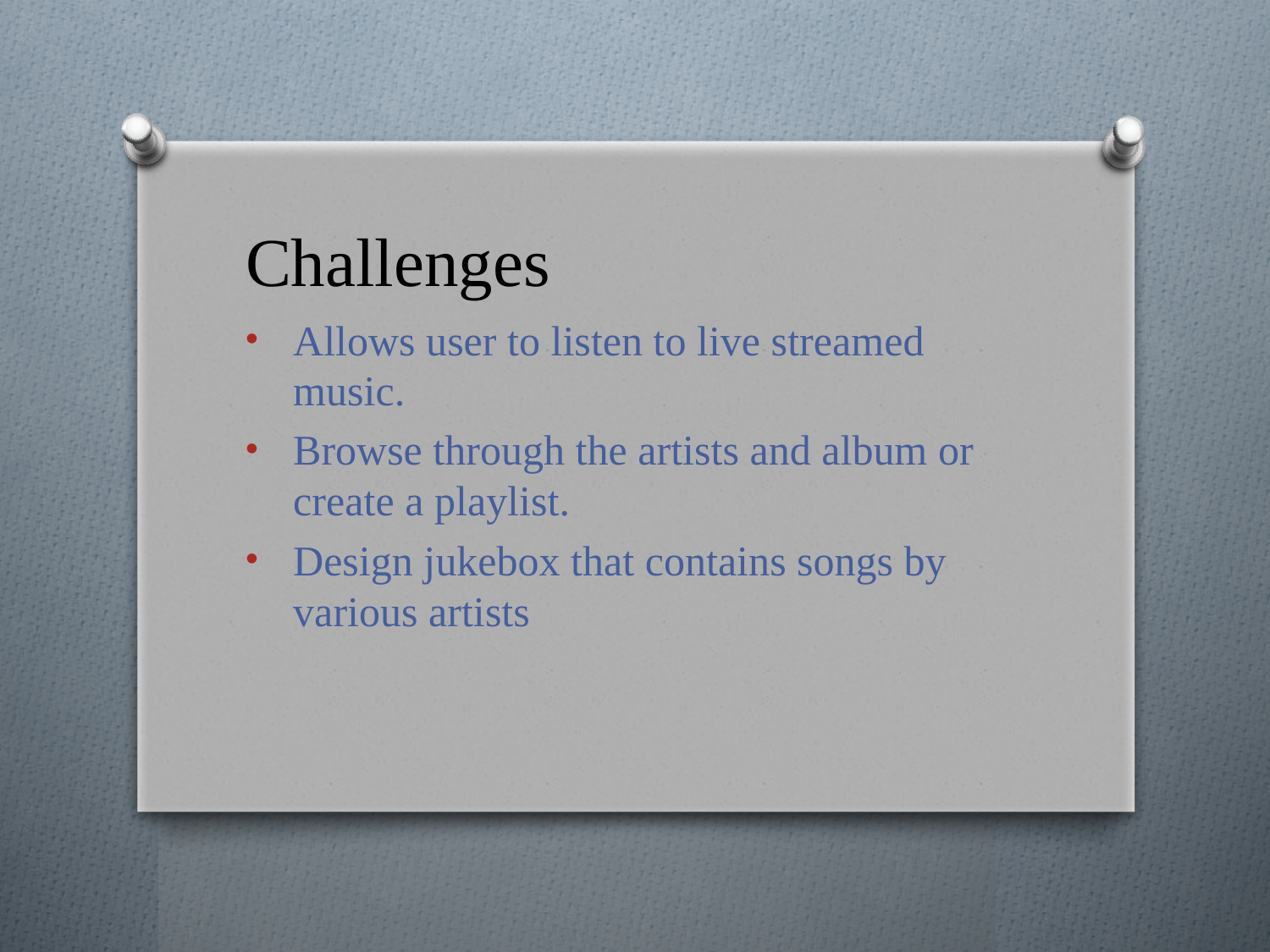

# Challenges
Allows user to listen to live streamed music.
Browse through the artists and album or create a playlist.
Design jukebox that contains songs by various artists